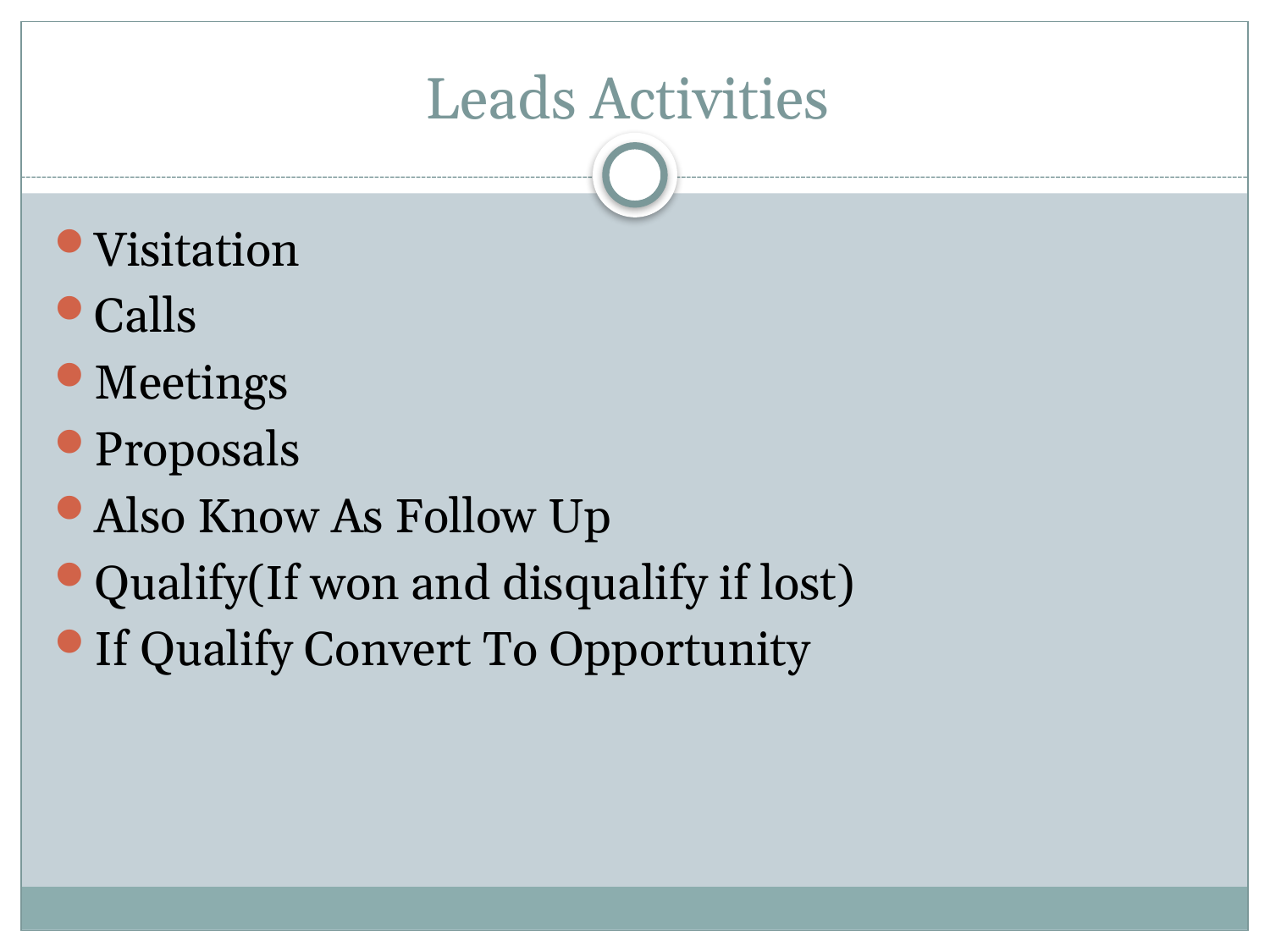

# Leads Activities
Visitation
Calls
Meetings
Proposals
Also Know As Follow Up
Qualify(If won and disqualify if lost)
If Qualify Convert To Opportunity